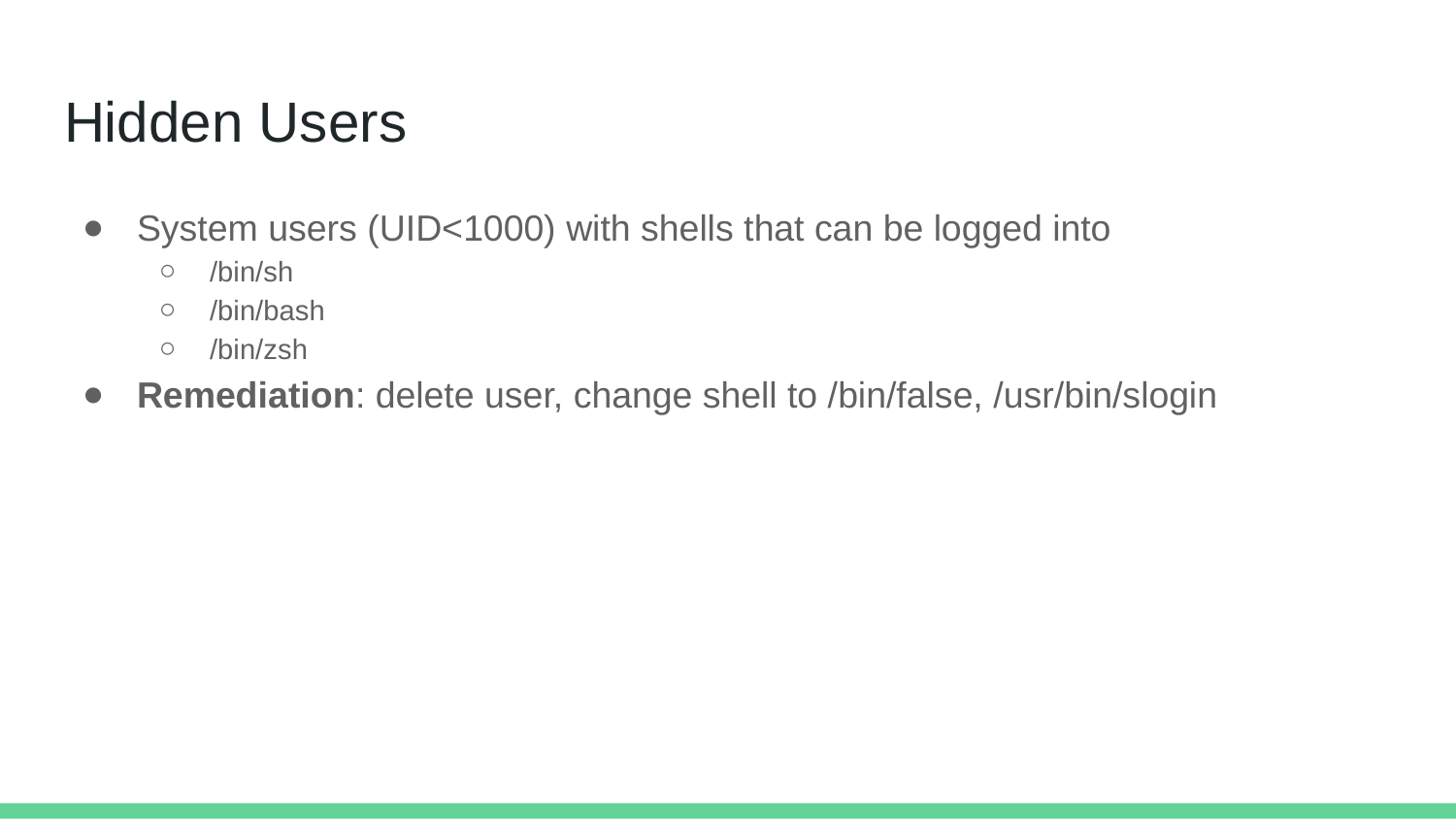

# Hidden Users
System users (UID<1000) with shells that can be logged into
/bin/sh
/bin/bash
/bin/zsh
Remediation: delete user, change shell to /bin/false, /usr/bin/slogin